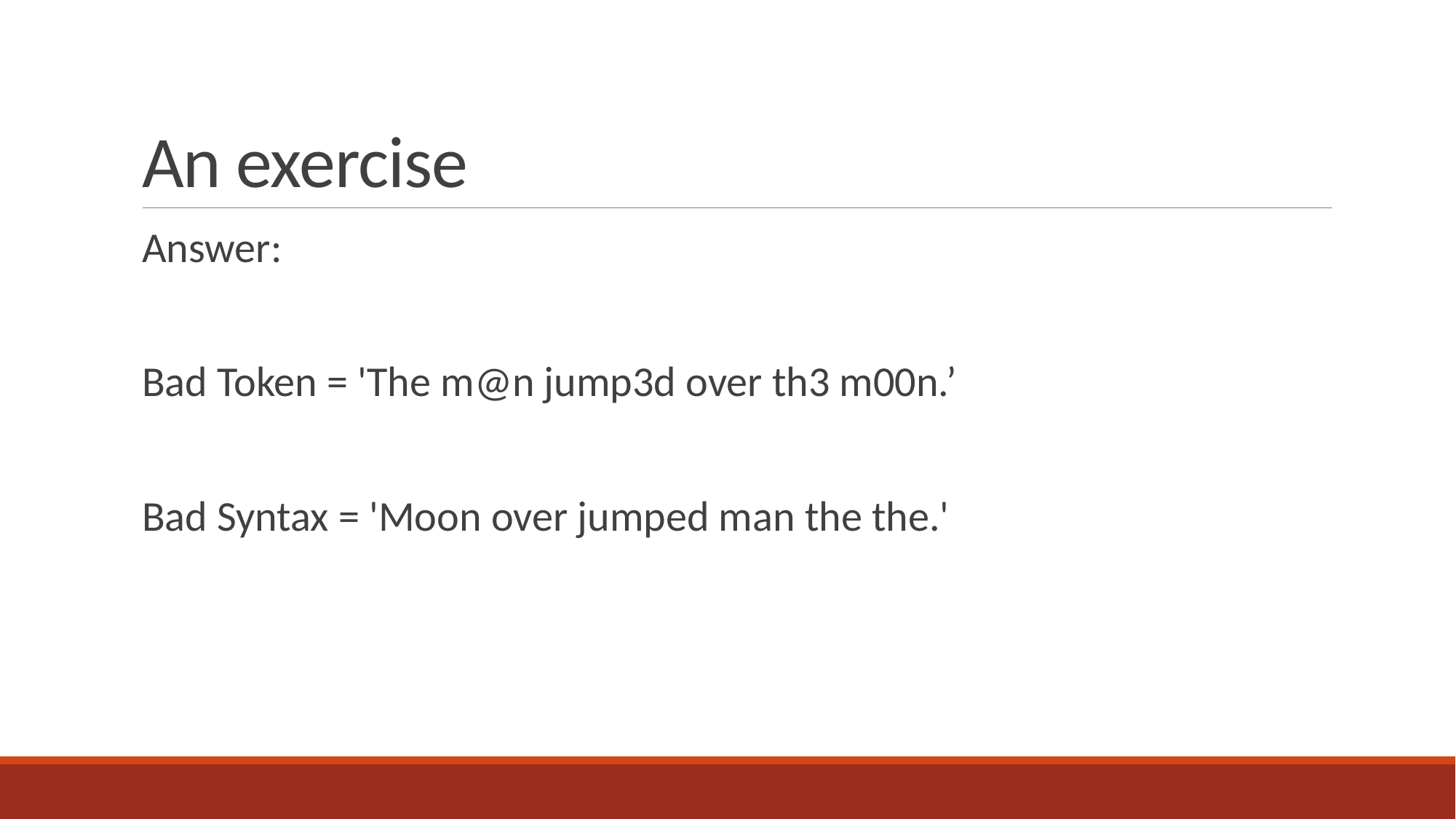

# An exercise
Answer:

Bad Token = 'The m@n jump3d over th3 m00n.’

Bad Syntax = 'Moon over jumped man the the.'